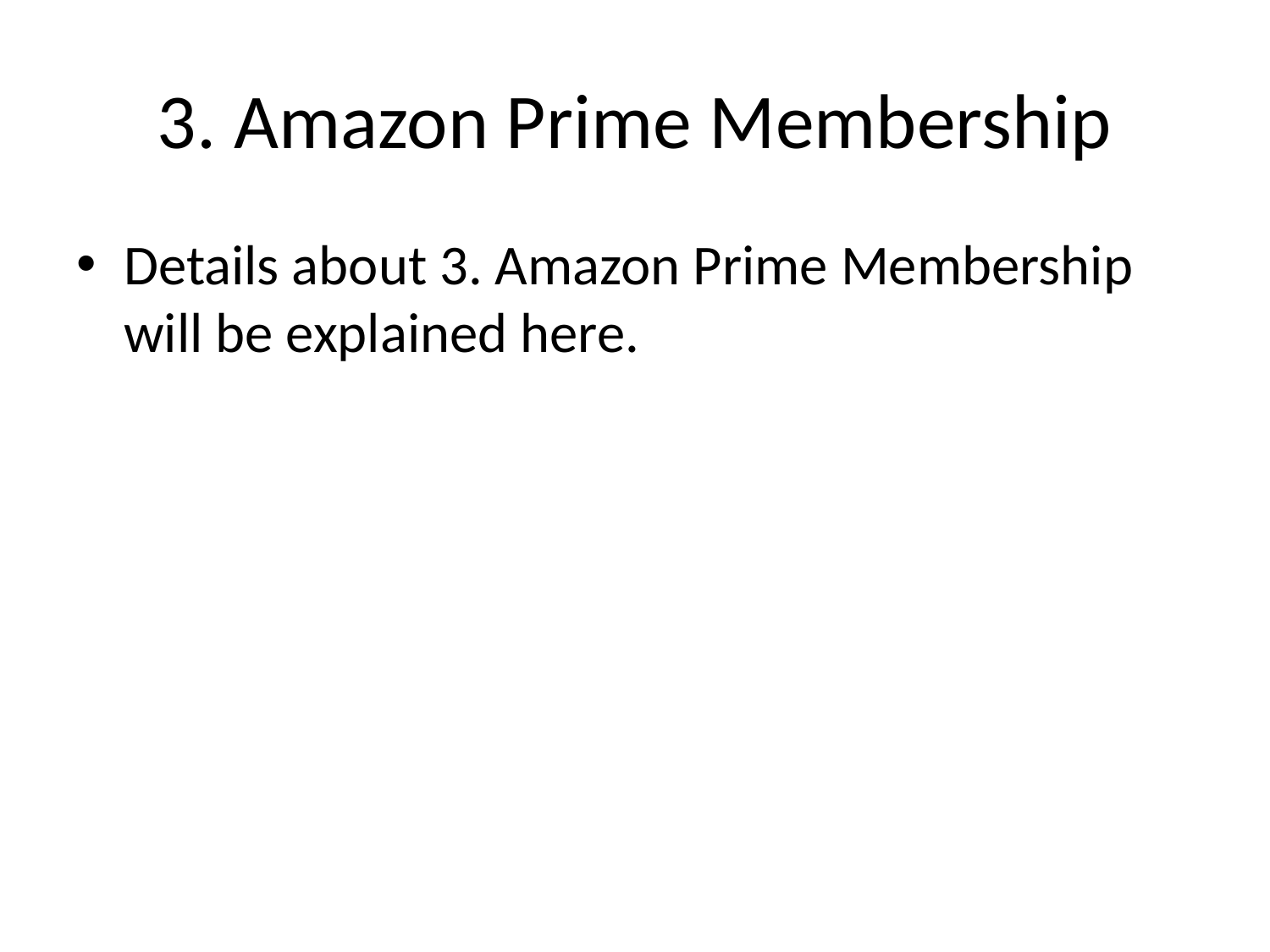

# 3. Amazon Prime Membership
Details about 3. Amazon Prime Membership will be explained here.